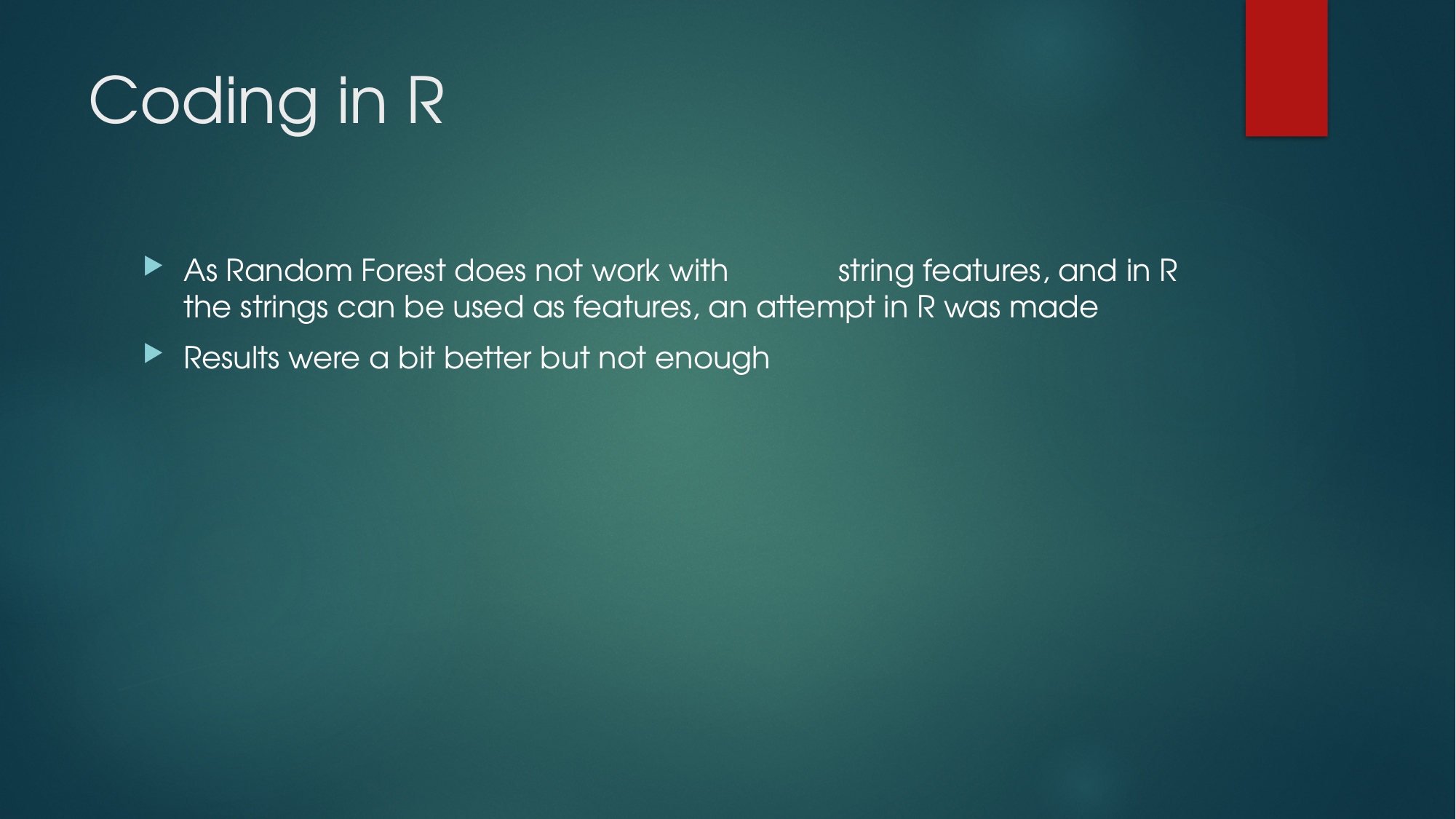

# Coding in R
As Random Forest does not work with 	string features, and in R the strings can be used as features, an attempt in R was made
Results were a bit better but not enough